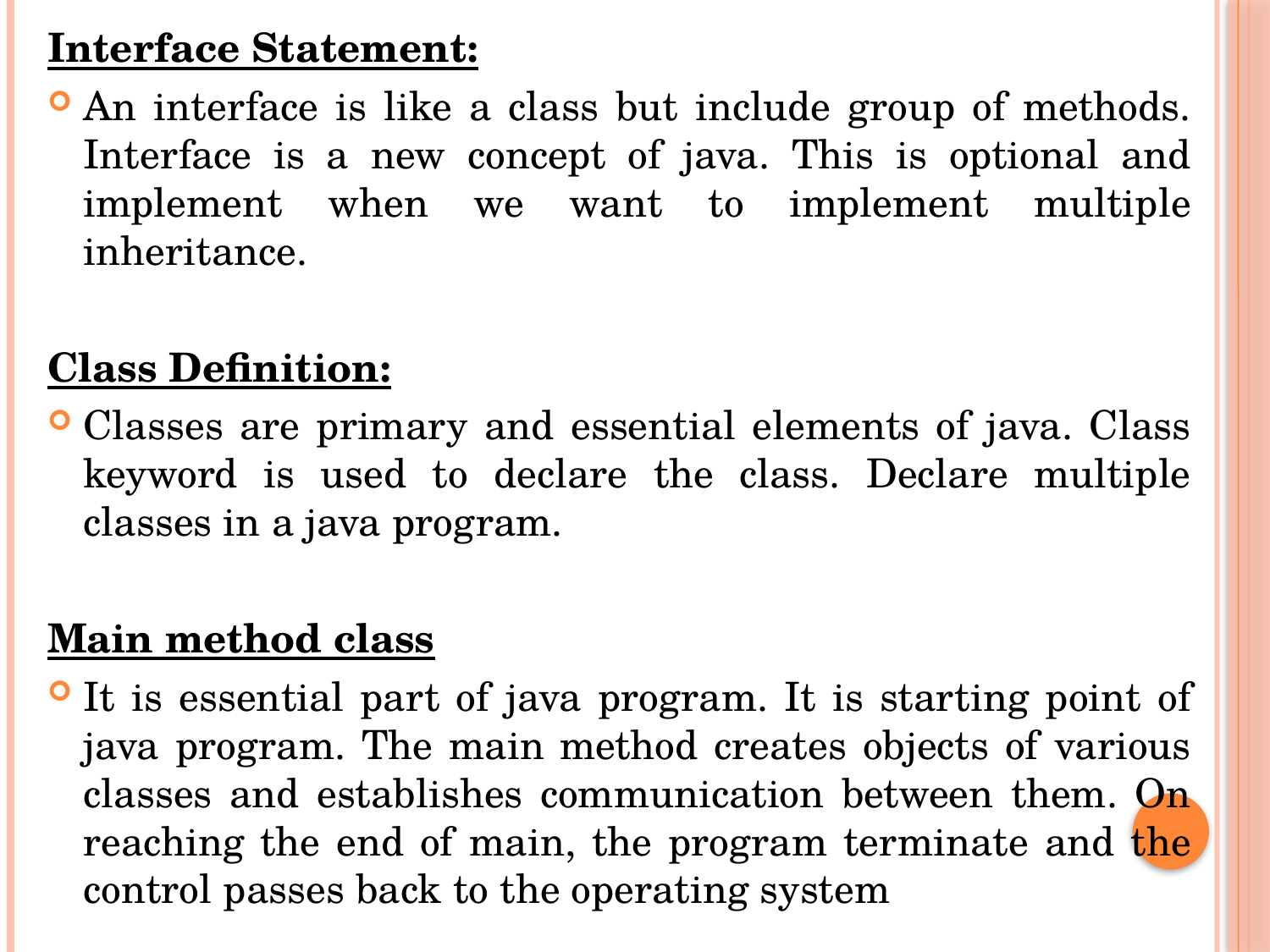

Interface Statement:
An interface is like a class but include group of methods. Interface is a new concept of java. This is optional and implement when we want to implement multiple inheritance.

Class Definition:
Classes are primary and essential elements of java. Class keyword is used to declare the class. Declare multiple classes in a java program.

Main method class
It is essential part of java program. It is starting point of java program. The main method creates objects of various classes and establishes communication between them. On reaching the end of main, the program terminate and the control passes back to the operating system